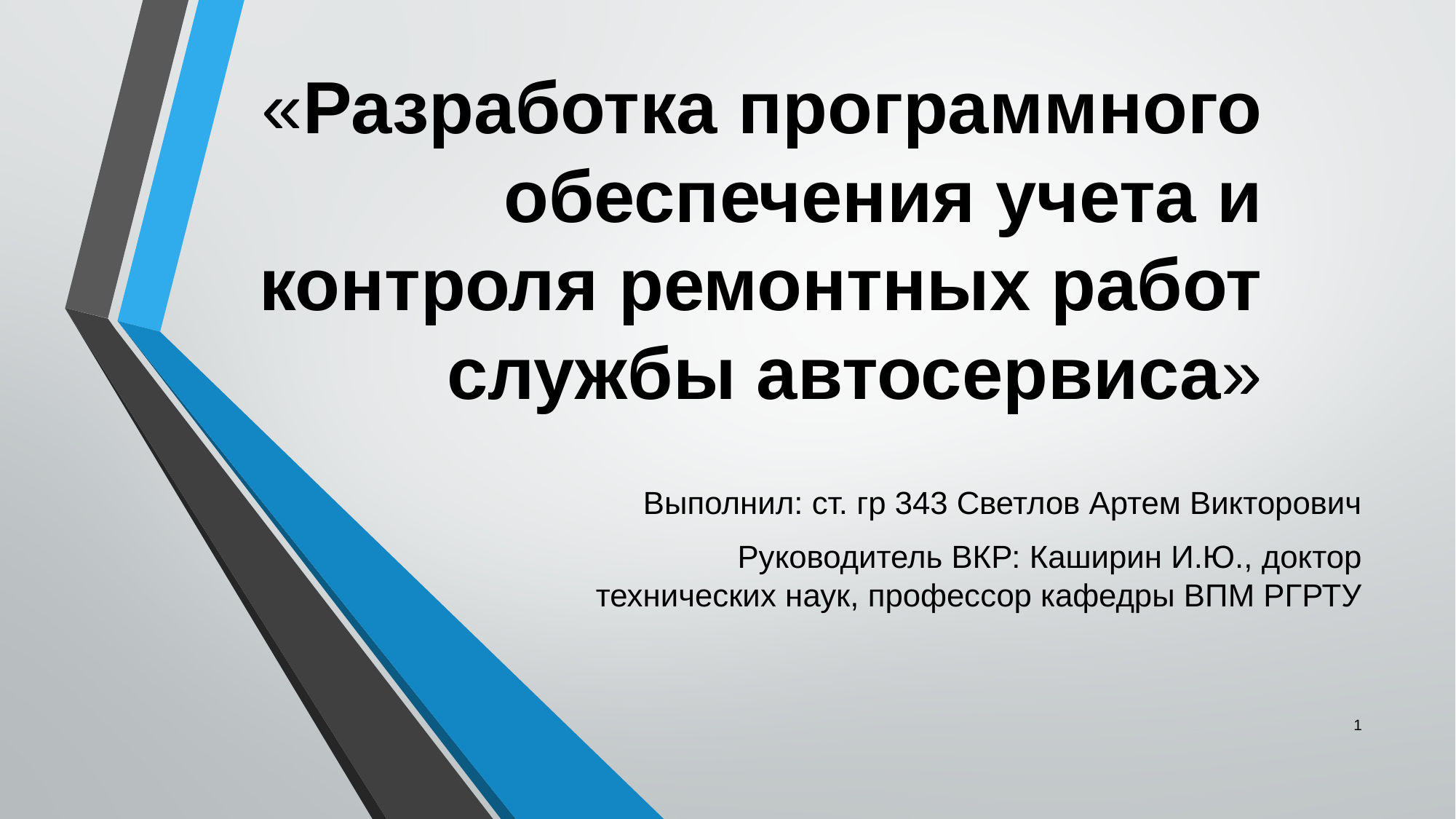

# «Разработка программного обеспечения учета и контроля ремонтных работ службы автосервиса»
Выполнил: ст. гр 343 Светлов Артем Викторович
Руководитель ВКР: Каширин И.Ю., доктор технических наук, профессор кафедры ВПМ РГРТУ
1